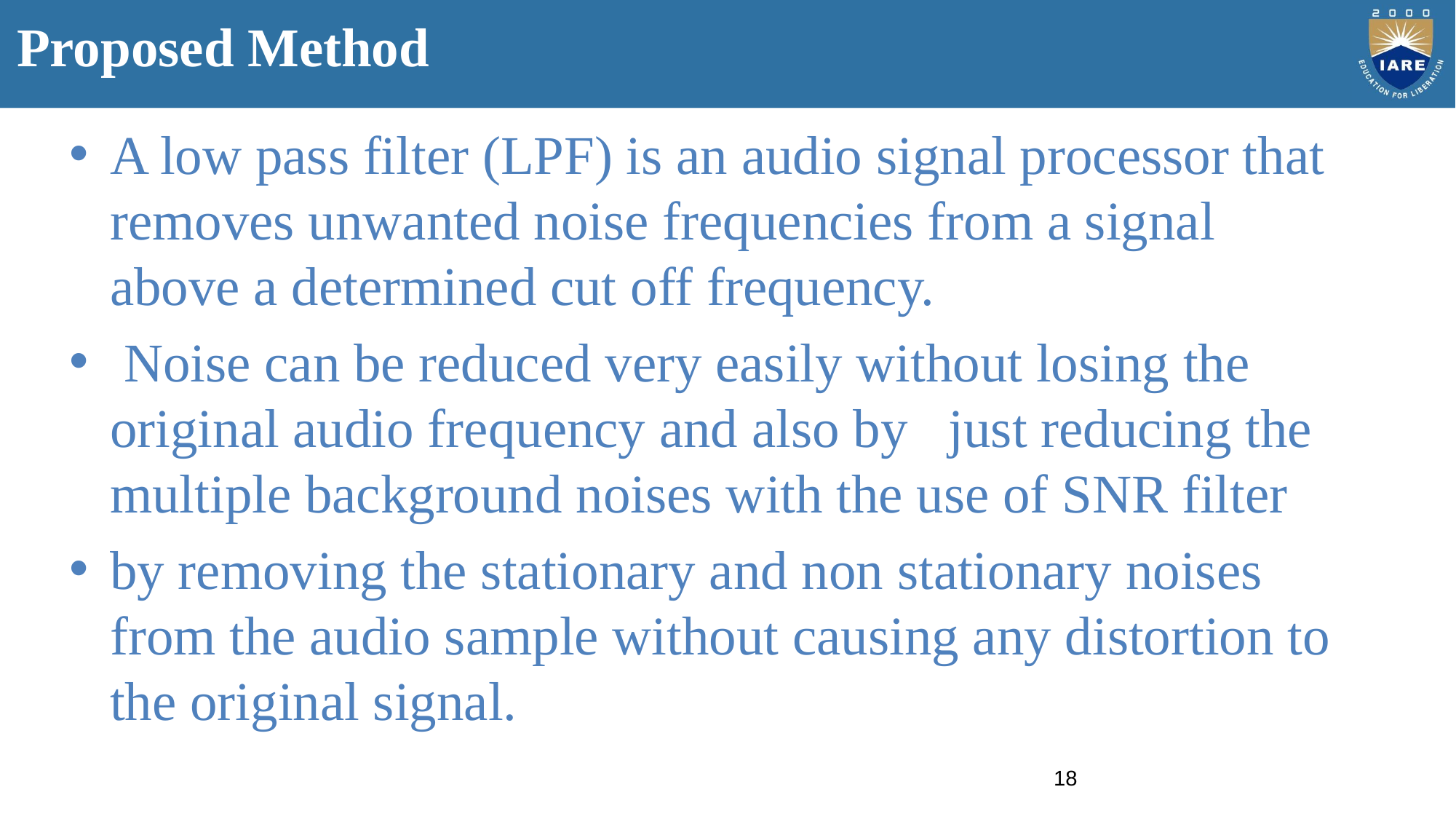

# Proposed Method
A low pass filter (LPF) is an audio signal processor that removes unwanted noise frequencies from a signal above a determined cut off frequency.
 Noise can be reduced very easily without losing the original audio frequency and also by   just reducing the multiple background noises with the use of SNR filter
by removing the stationary and non stationary noises from the audio sample without causing any distortion to the original signal.
18